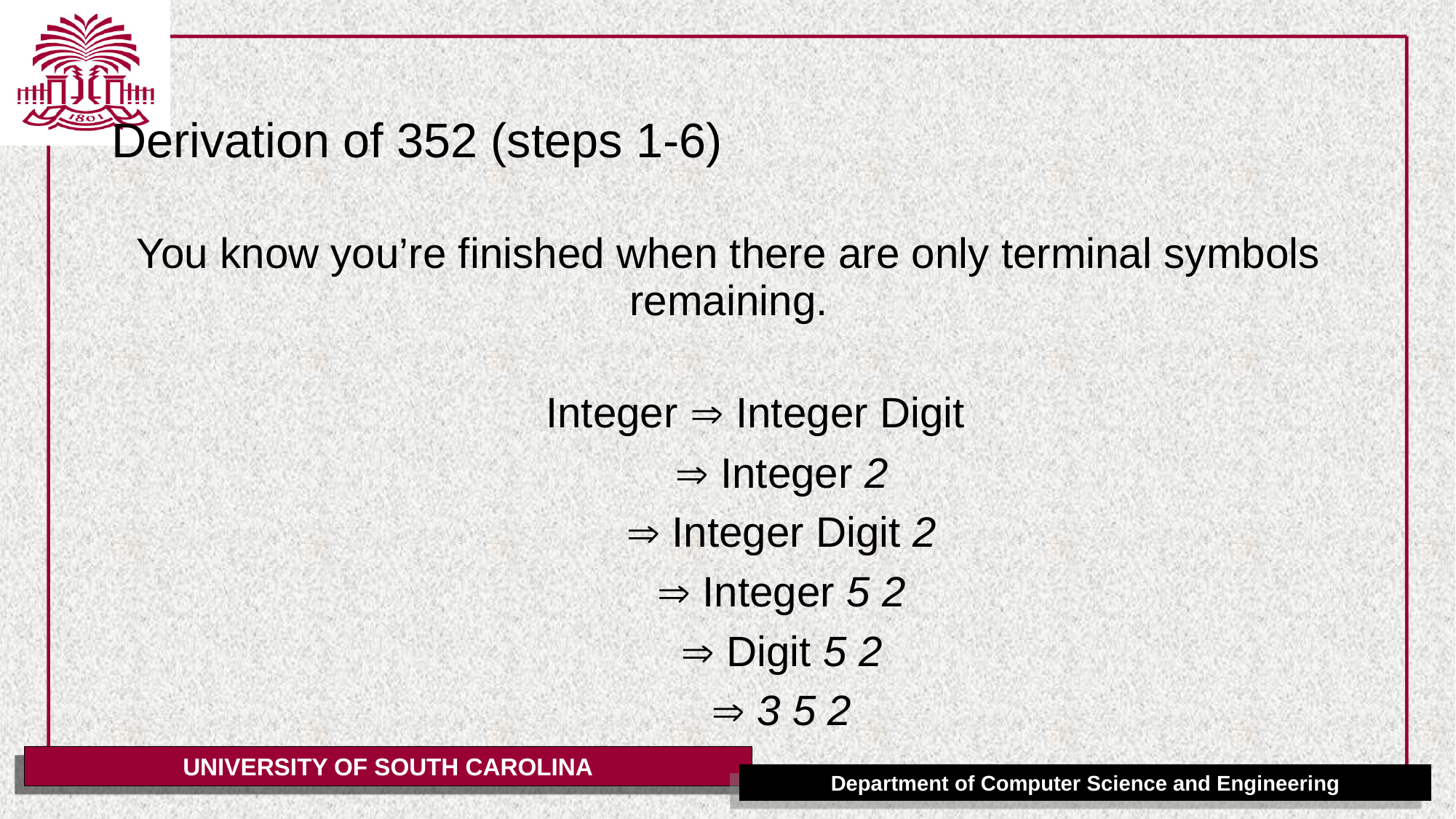

You know you’re finished when there are only terminal symbols remaining.

Integer ⇒ Integer Digit
	 ⇒ Integer 2
	 ⇒ Integer Digit 2
	 ⇒ Integer 5 2
	 ⇒ Digit 5 2
	 ⇒ 3 5 2
# Derivation of 352 (steps 1-6)